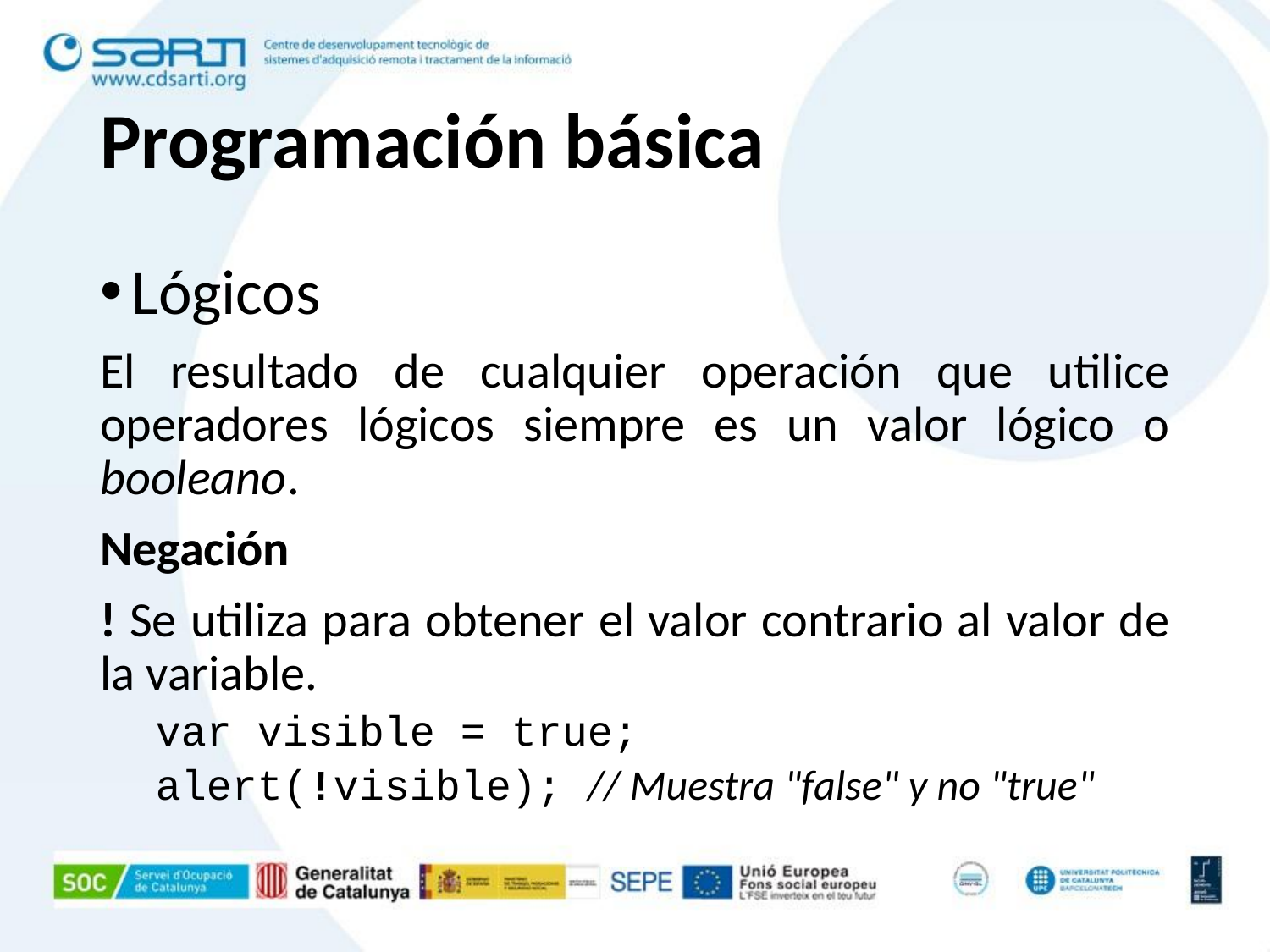

# Programación básica

Lógicos
El resultado de cualquier operación que utilice operadores lógicos siempre es un valor lógico o booleano.
Negación
! Se utiliza para obtener el valor contrario al valor de la variable.
var visible = true;
alert(!visible); // Muestra "false" y no "true"